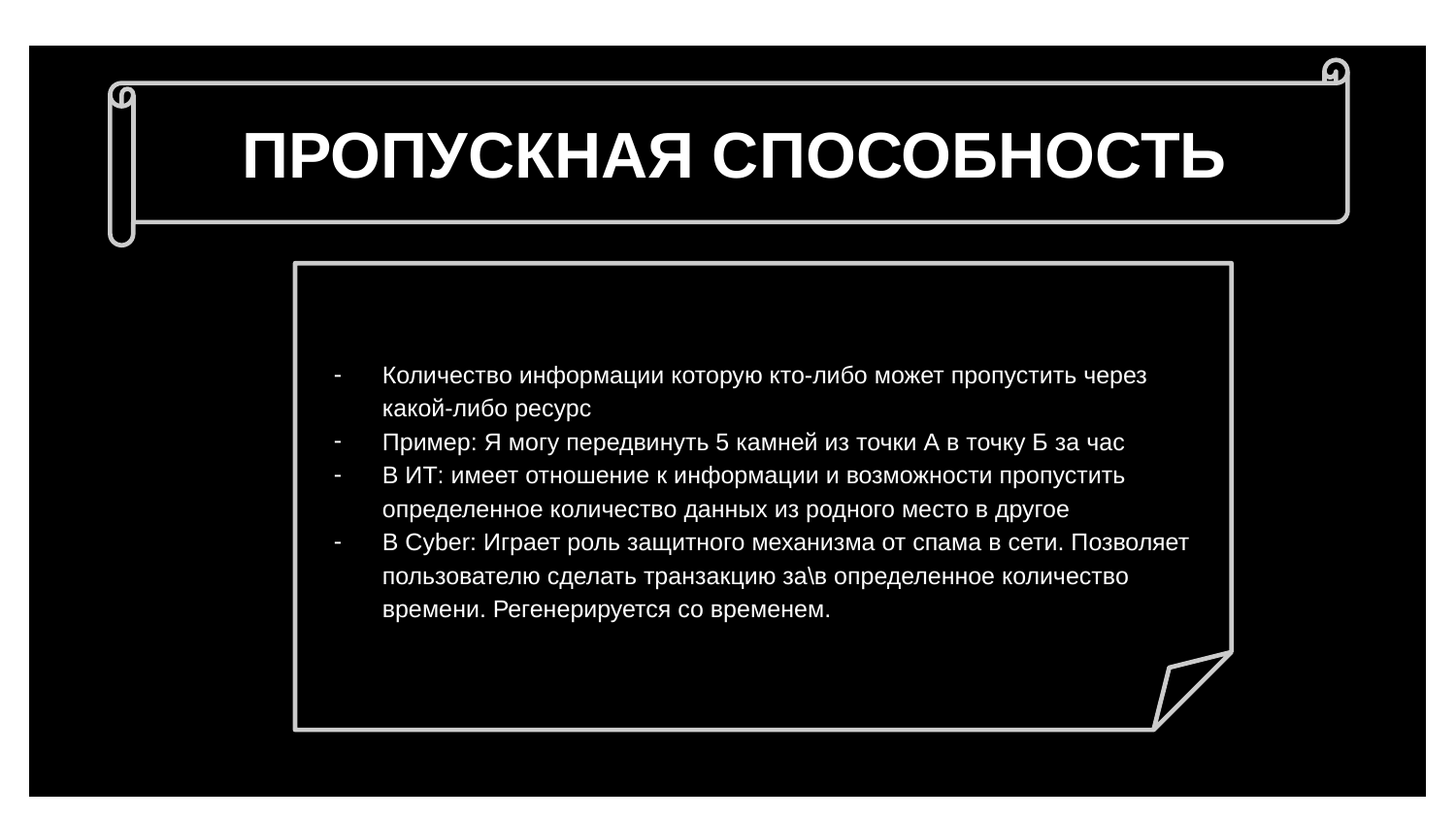

ПРОПУСКНАЯ СПОСОБНОСТЬ

Количество информации которую кто-либо может пропустить через какой-либо ресурс
Пример: Я могу передвинуть 5 камней из точки А в точку Б за час
В ИТ: имеет отношение к информации и возможности пропустить определенное количество данных из родного место в другое
В Cyber: Играет роль защитного механизма от спама в сети. Позволяет пользователю сделать транзакцию за\в определенное количество времени. Регенерируется со временем.